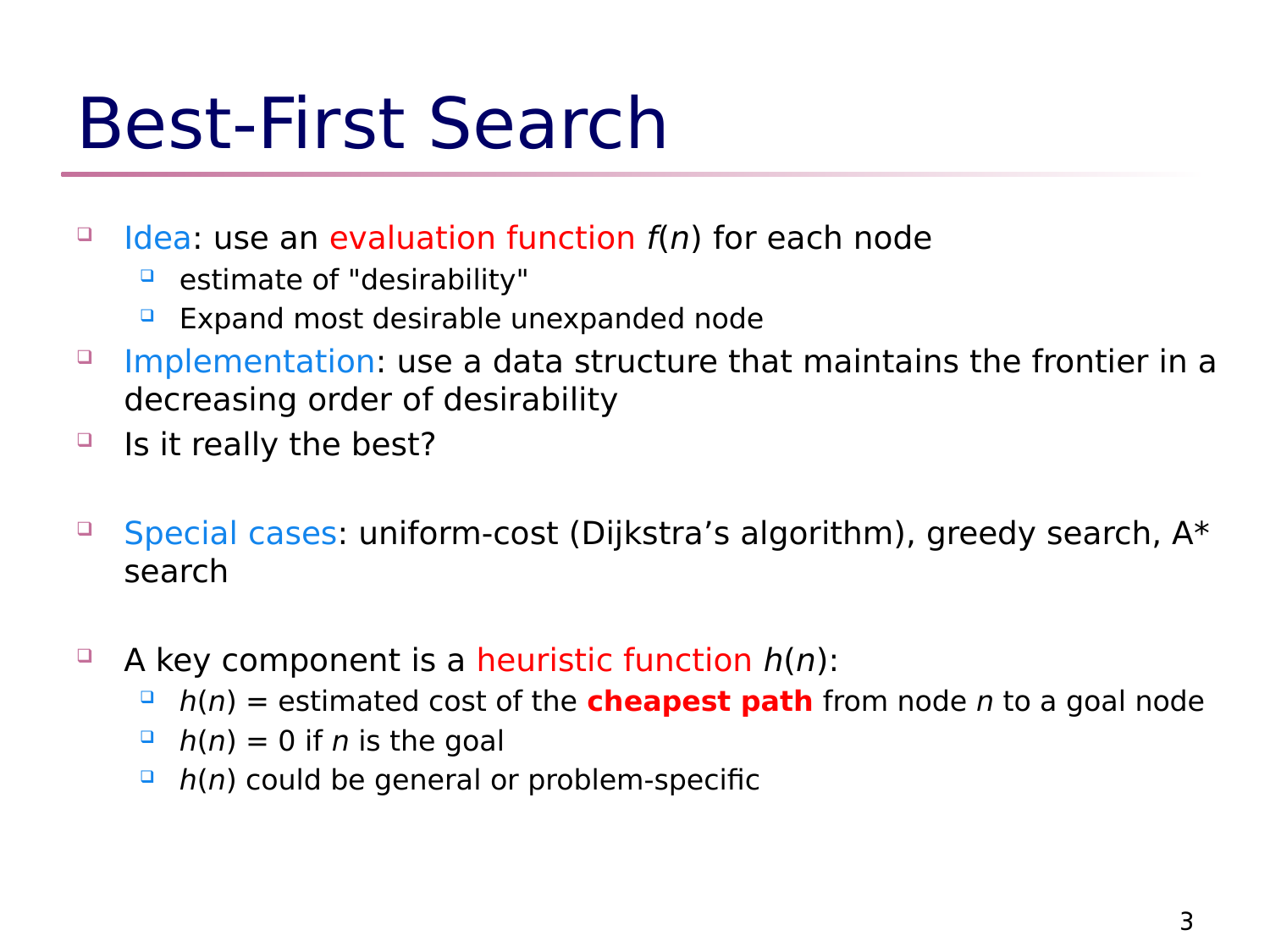

# Best-First Search
Idea: use an evaluation function f(n) for each node
estimate of "desirability"
Expand most desirable unexpanded node
Implementation: use a data structure that maintains the frontier in a decreasing order of desirability
Is it really the best?

Special cases: uniform-cost (Dijkstra’s algorithm), greedy search, A* search

A key component is a heuristic function h(n):
h(n) = estimated cost of the cheapest path from node n to a goal node
h(n) = 0 if n is the goal
h(n) could be general or problem-specific
3